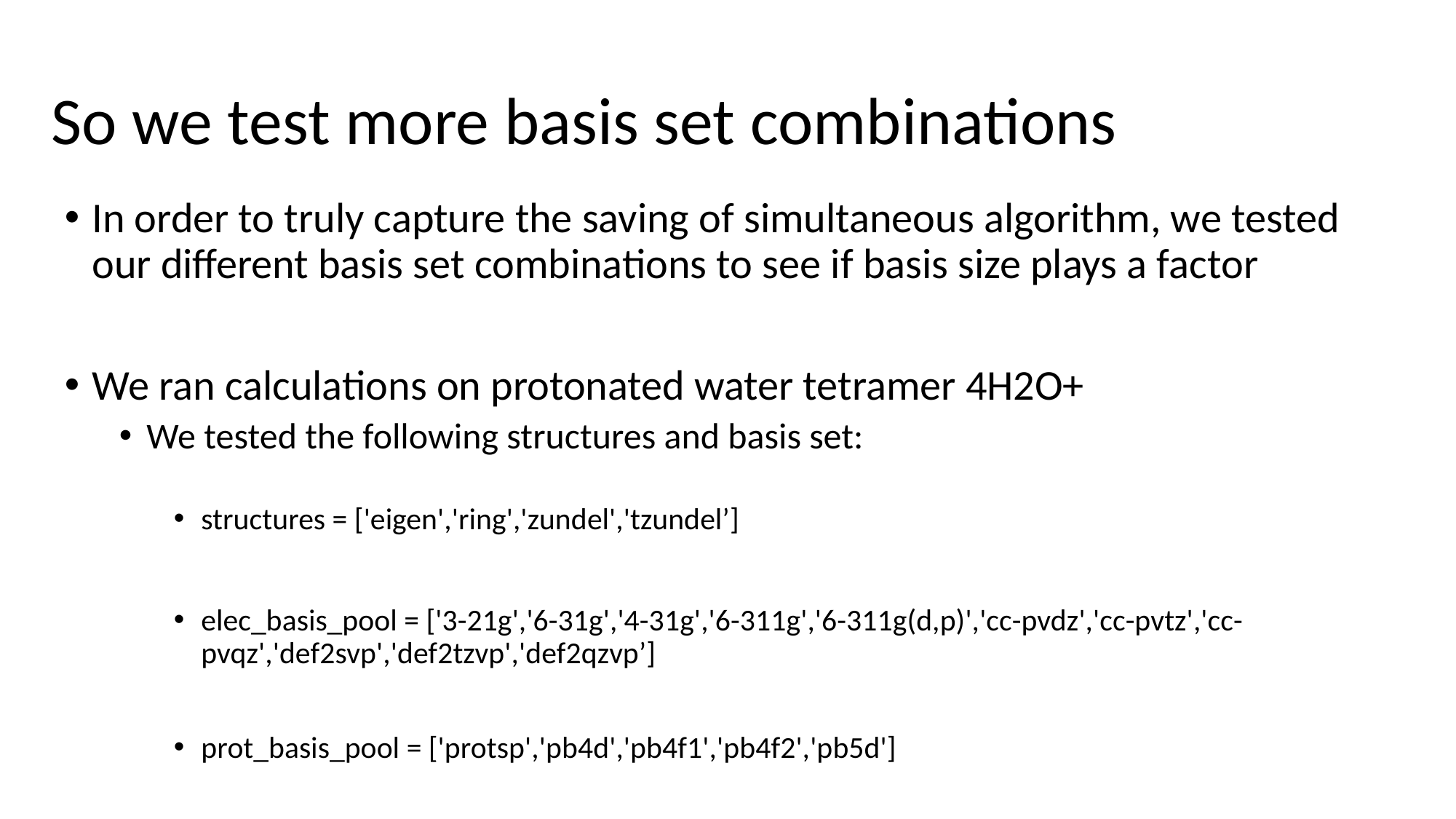

# So we test more basis set combinations
In order to truly capture the saving of simultaneous algorithm, we tested our different basis set combinations to see if basis size plays a factor

We ran calculations on protonated water tetramer 4H2O+
We tested the following structures and basis set:
structures = ['eigen','ring','zundel','tzundel’]

elec_basis_pool = ['3-21g','6-31g','4-31g','6-311g','6-311g(d,p)','cc-pvdz','cc-pvtz','cc-pvqz','def2svp','def2tzvp','def2qzvp’]

prot_basis_pool = ['protsp','pb4d','pb4f1','pb4f2','pb5d']